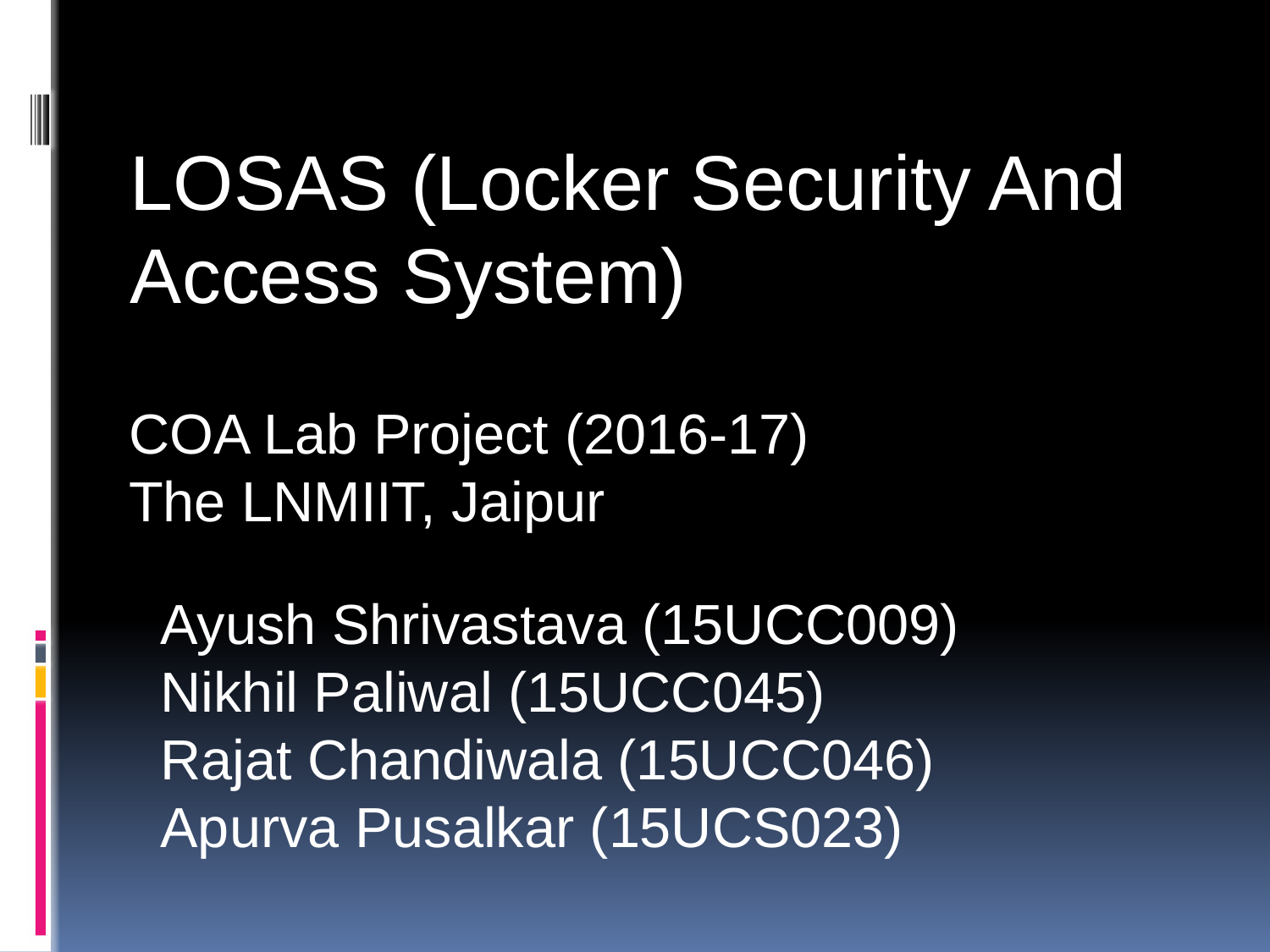

LOSAS (Locker Security And Access System)
# COA Lab Project (2016-17) The LNMIIT, Jaipur
Ayush Shrivastava (15UCC009)
Nikhil Paliwal (15UCC045)
Rajat Chandiwala (15UCC046)
Apurva Pusalkar (15UCS023)